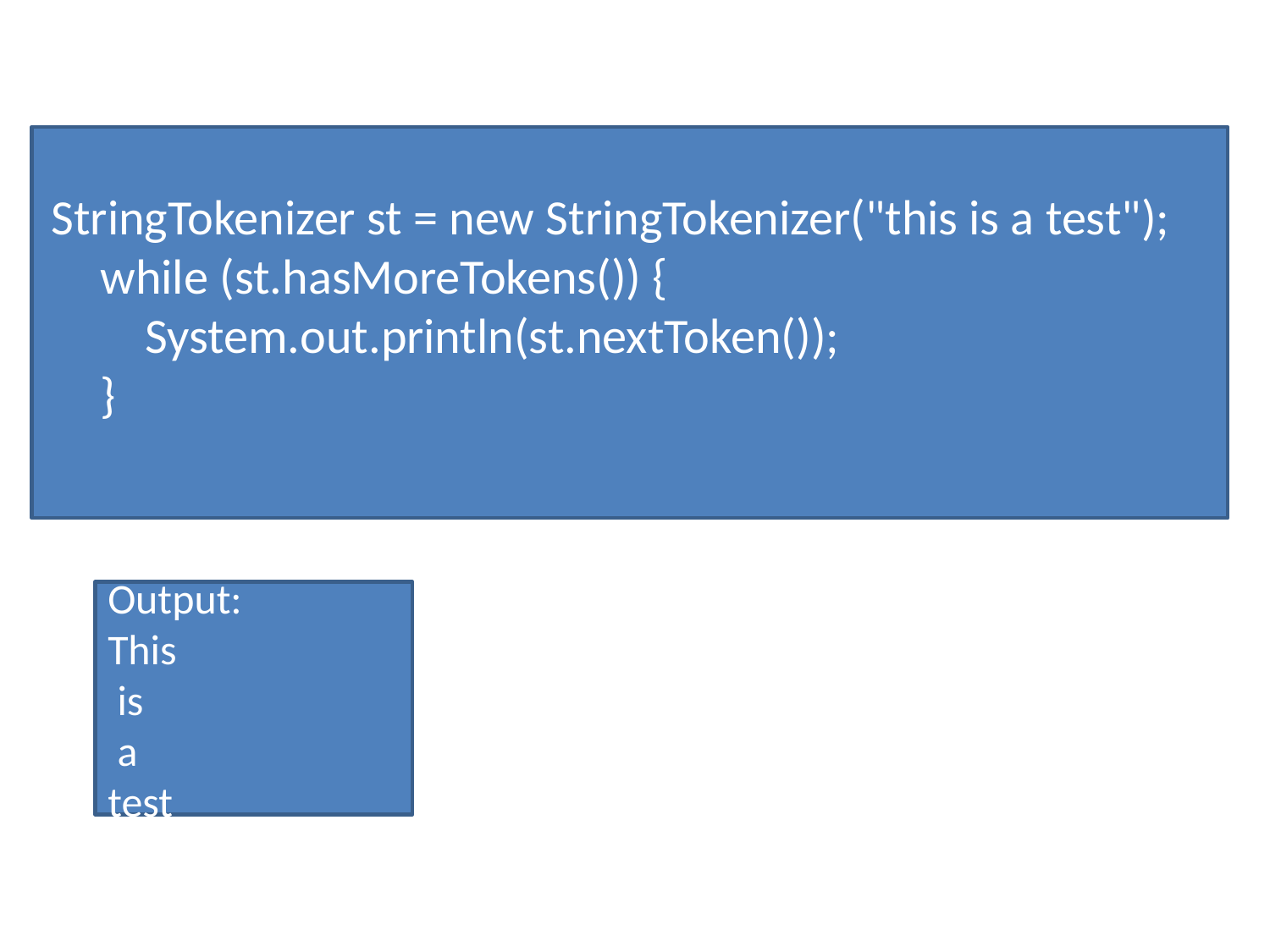

StringTokenizer st = new StringTokenizer("this is a test");
     while (st.hasMoreTokens()) {
         System.out.println(st.nextToken());
     }

Output:
This
 is
 a
test